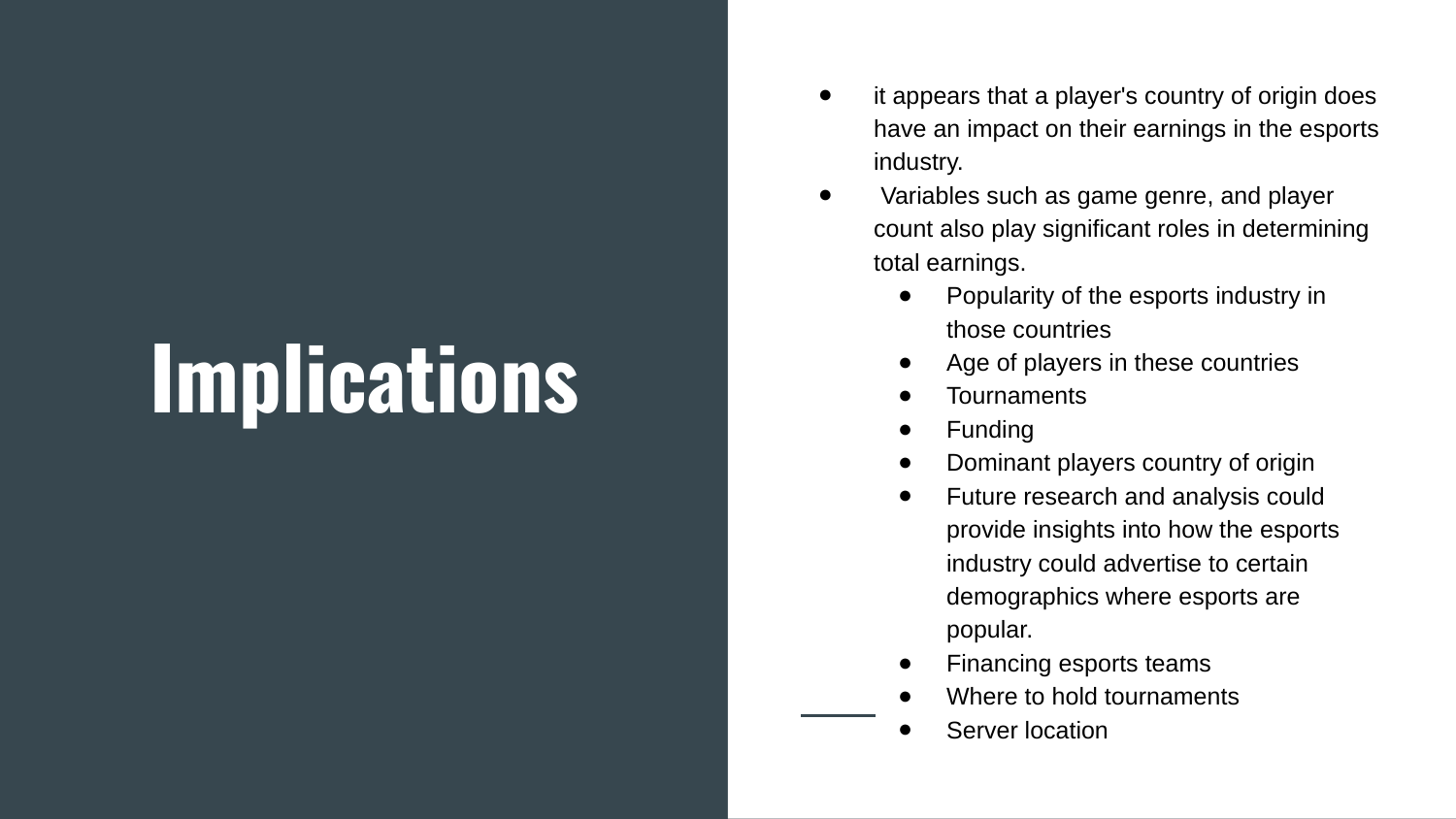

it appears that a player's country of origin does have an impact on their earnings in the esports industry.
 Variables such as game genre, and player count also play significant roles in determining total earnings.
Popularity of the esports industry in those countries
Age of players in these countries
Tournaments
Funding
Dominant players country of origin
Future research and analysis could provide insights into how the esports industry could advertise to certain demographics where esports are popular.
Financing esports teams
Where to hold tournaments
Server location
# Implications